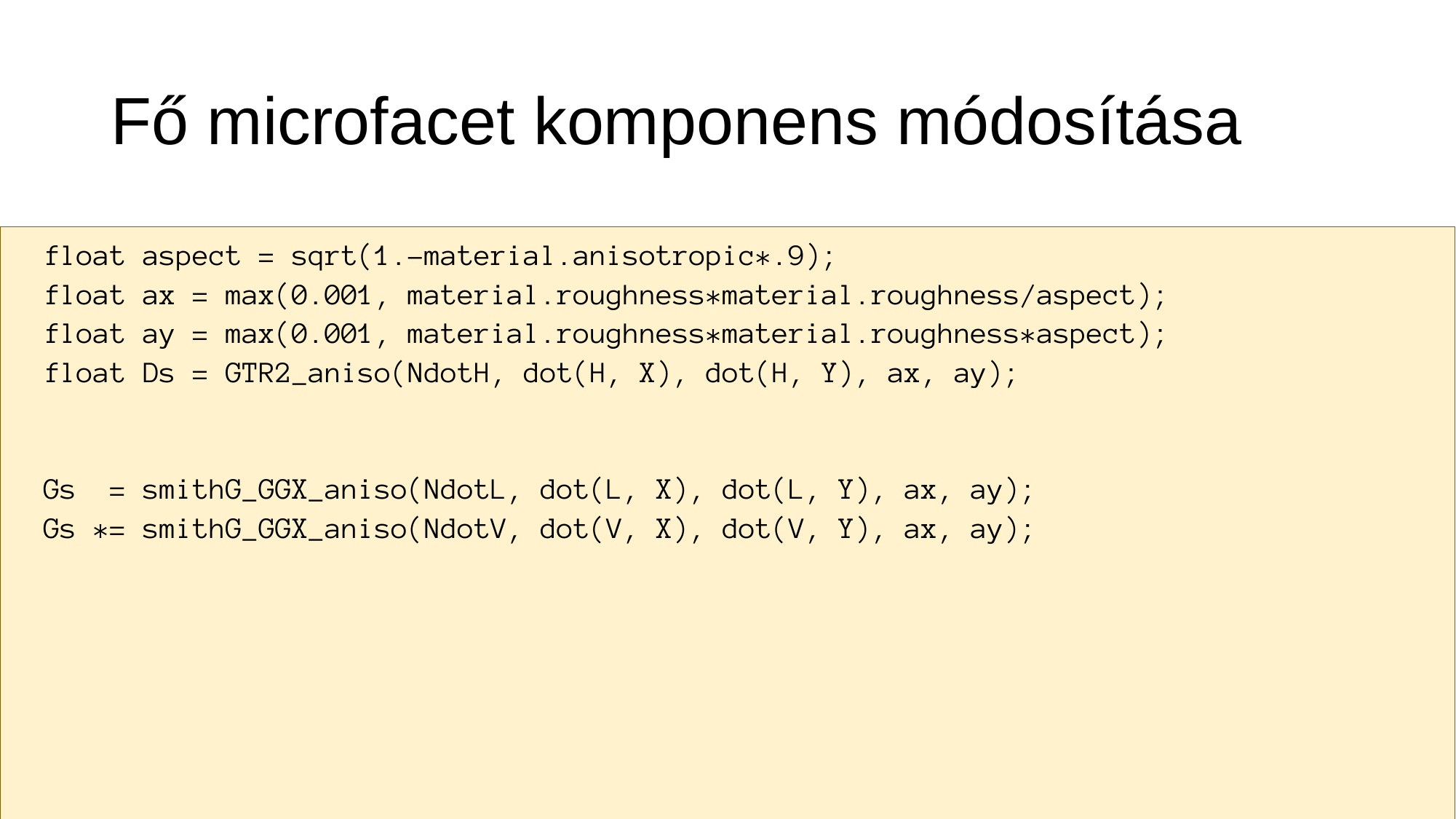

# Fő microfacet komponens módosítása
  float aspect = sqrt(1.-material.anisotropic*.9);
  float ax = max(0.001, material.roughness*material.roughness/aspect);
  float ay = max(0.001, material.roughness*material.roughness*aspect);
  float Ds = GTR2_aniso(NdotH, dot(H, X), dot(H, Y), ax, ay);

  Gs  = smithG_GGX_aniso(NdotL, dot(L, X), dot(L, Y), ax, ay);
  Gs *= smithG_GGX_aniso(NdotV, dot(V, X), dot(V, Y), ax, ay);